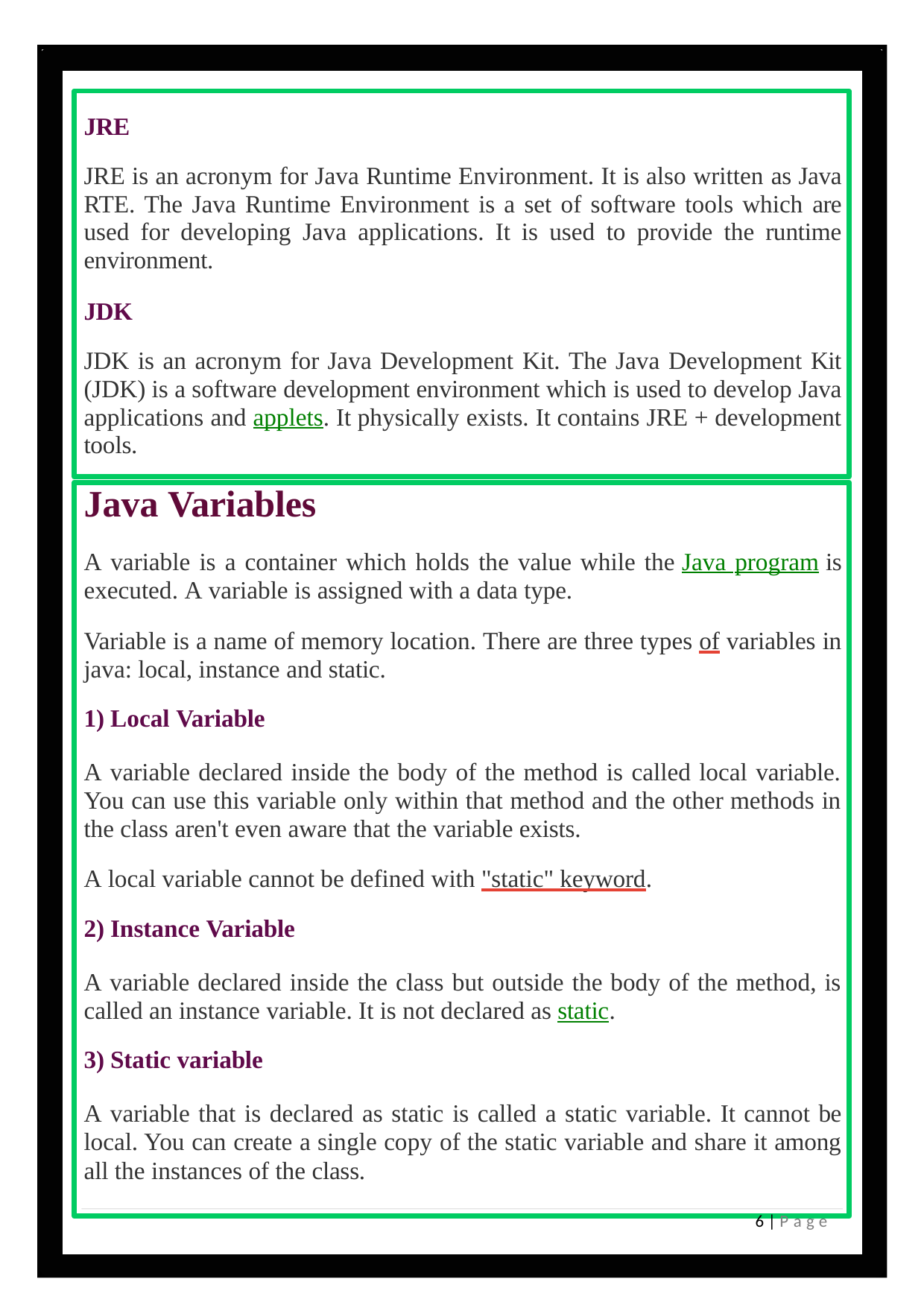

JRE
JRE is an acronym for Java Runtime Environment. It is also written as Java RTE. The Java Runtime Environment is a set of software tools which are used for developing Java applications. It is used to provide the runtime environment.
JDK
JDK is an acronym for Java Development Kit. The Java Development Kit (JDK) is a software development environment which is used to develop Java applications and applets. It physically exists. It contains JRE + development tools.
Java Variables
A variable is a container which holds the value while the Java program is executed. A variable is assigned with a data type.
Variable is a name of memory location. There are three types of variables in java: local, instance and static.
Local Variable
A variable declared inside the body of the method is called local variable. You can use this variable only within that method and the other methods in the class aren't even aware that the variable exists.
A local variable cannot be defined with "static" keyword.
Instance Variable
A variable declared inside the class but outside the body of the method, is called an instance variable. It is not declared as static.
Static variable
A variable that is declared as static is called a static variable. It cannot be local. You can create a single copy of the static variable and share it among all the instances of the class.
6 | P a g e